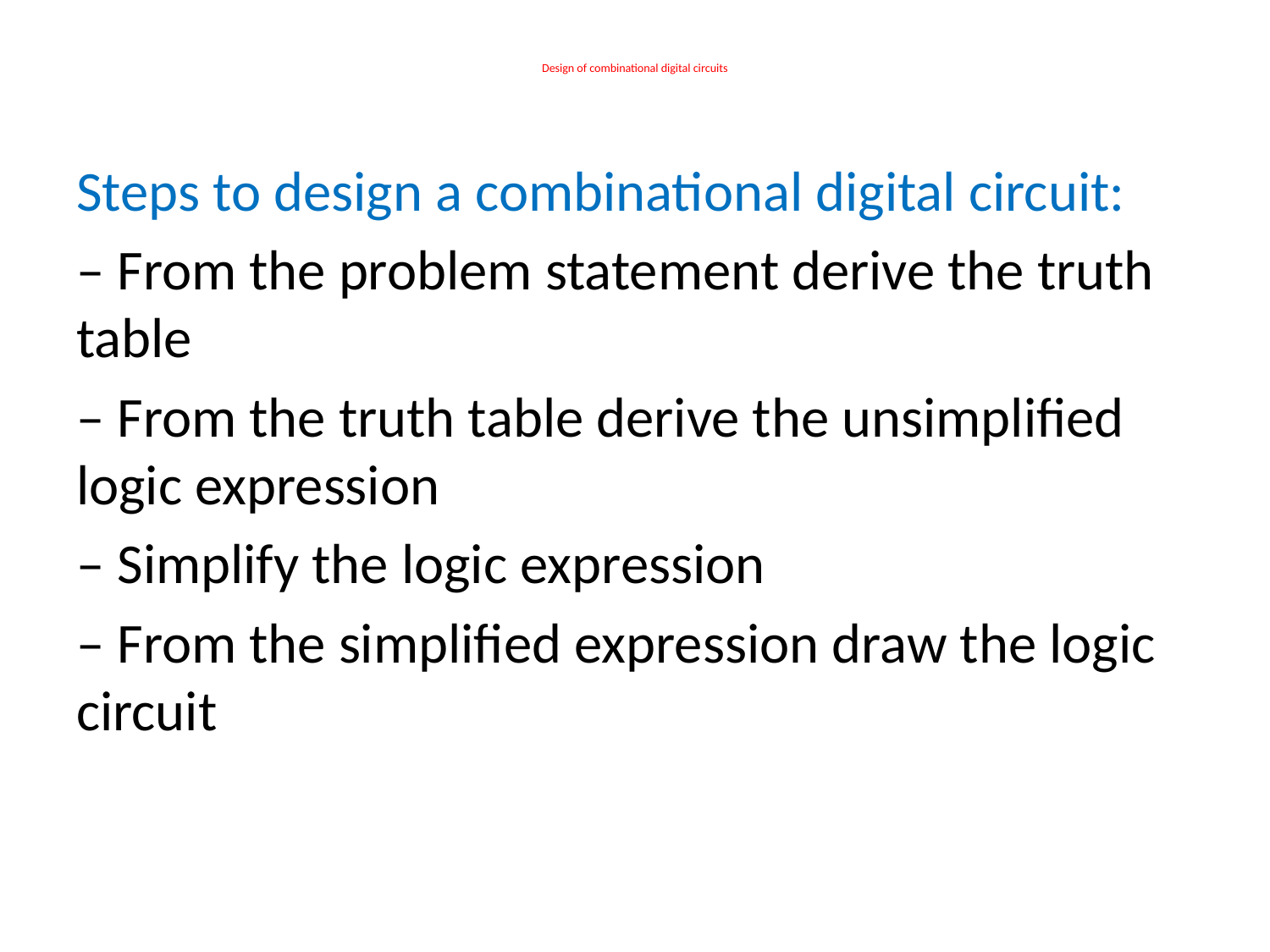

# Design of combinational digital circuits
Steps to design a combinational digital circuit:
– From the problem statement derive the truth table
– From the truth table derive the unsimplified logic expression
– Simplify the logic expression
– From the simplified expression draw the logic circuit